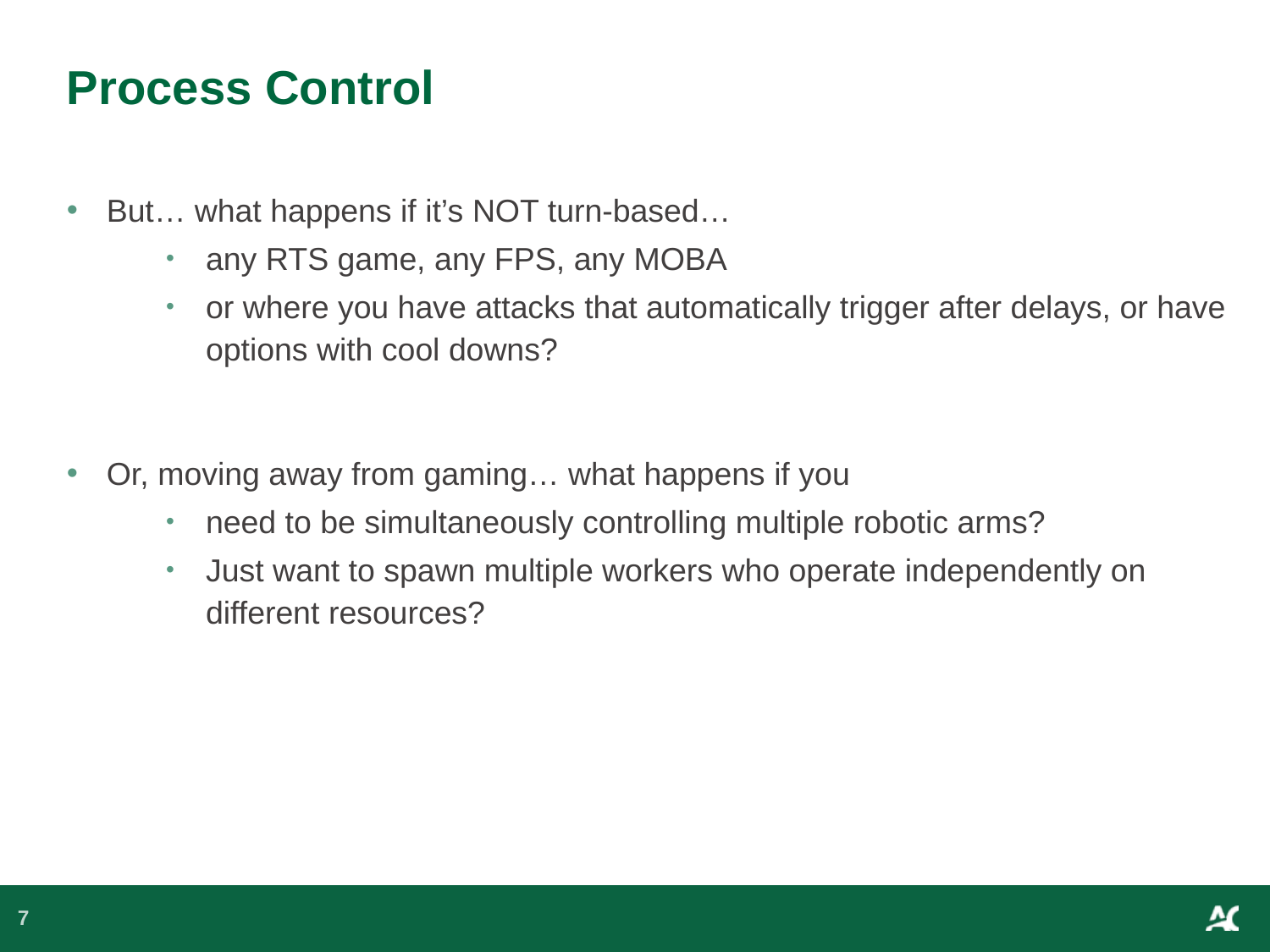

# Process Control
But… what happens if it’s NOT turn-based…
any RTS game, any FPS, any MOBA
or where you have attacks that automatically trigger after delays, or have options with cool downs?

Or, moving away from gaming… what happens if you
need to be simultaneously controlling multiple robotic arms?
Just want to spawn multiple workers who operate independently on different resources?
7